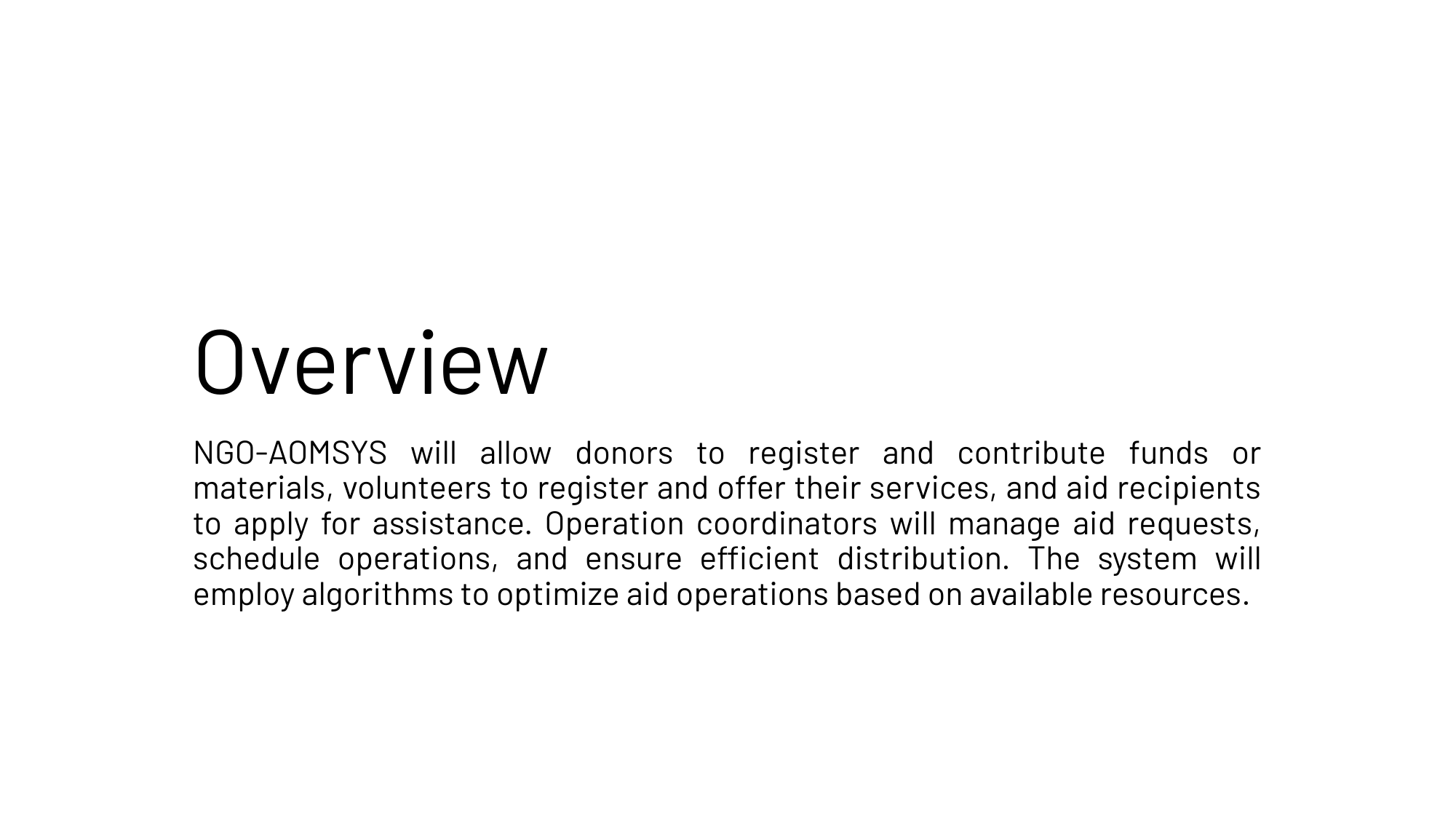

# Overview
NGO-AOMSYS will allow donors to register and contribute funds or materials, volunteers to register and offer their services, and aid recipients to apply for assistance. Operation coordinators will manage aid requests, schedule operations, and ensure efficient distribution. The system will employ algorithms to optimize aid operations based on available resources.